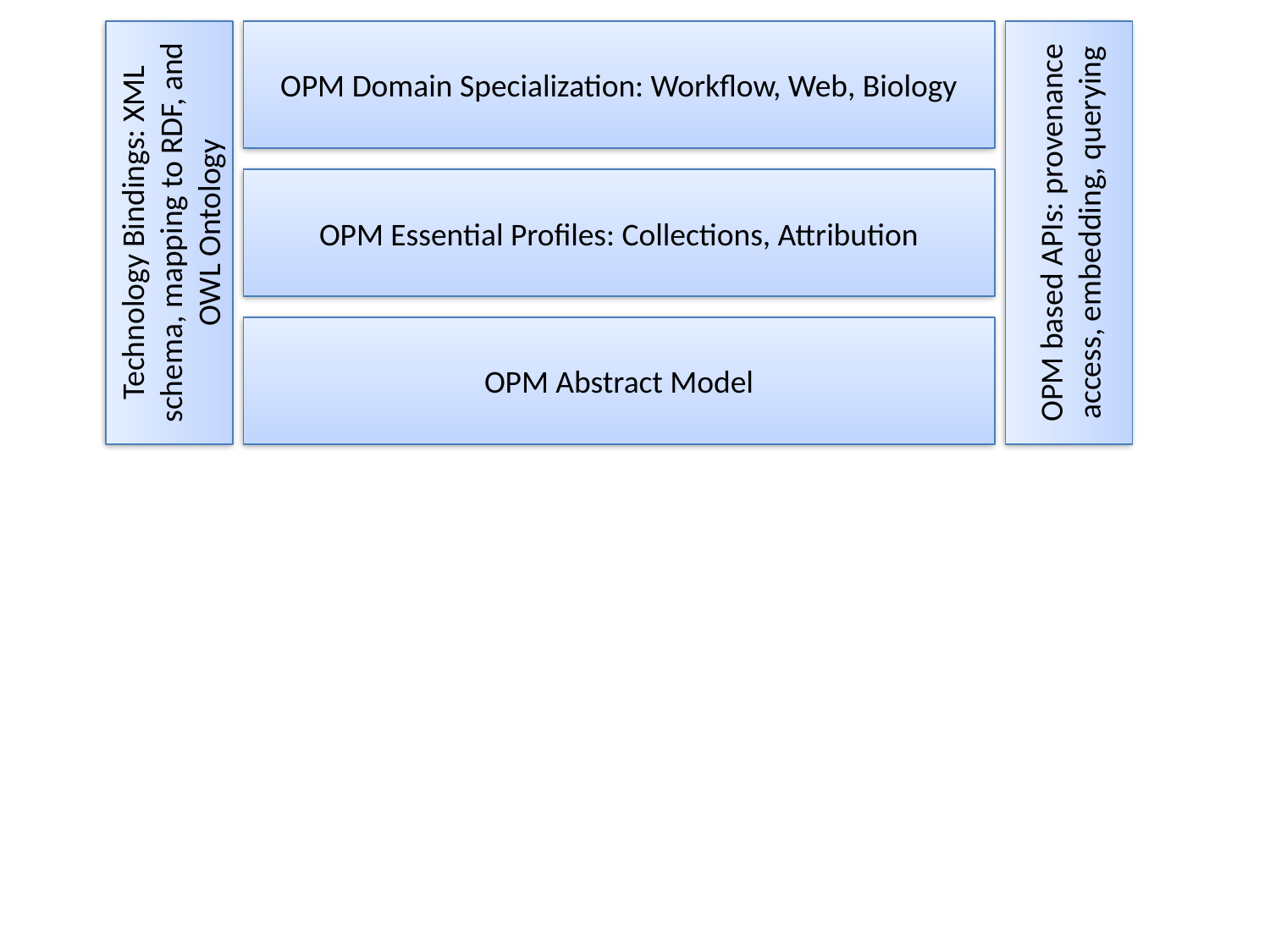

OPM Domain Specialization: Workflow, Web, Biology
Technology Bindings: XML schema, mapping to RDF, and OWL Ontology
OPM Essential Profiles: Collections, Attribution
OPM based APIs: provenance access, embedding, querying
OPM Abstract Model